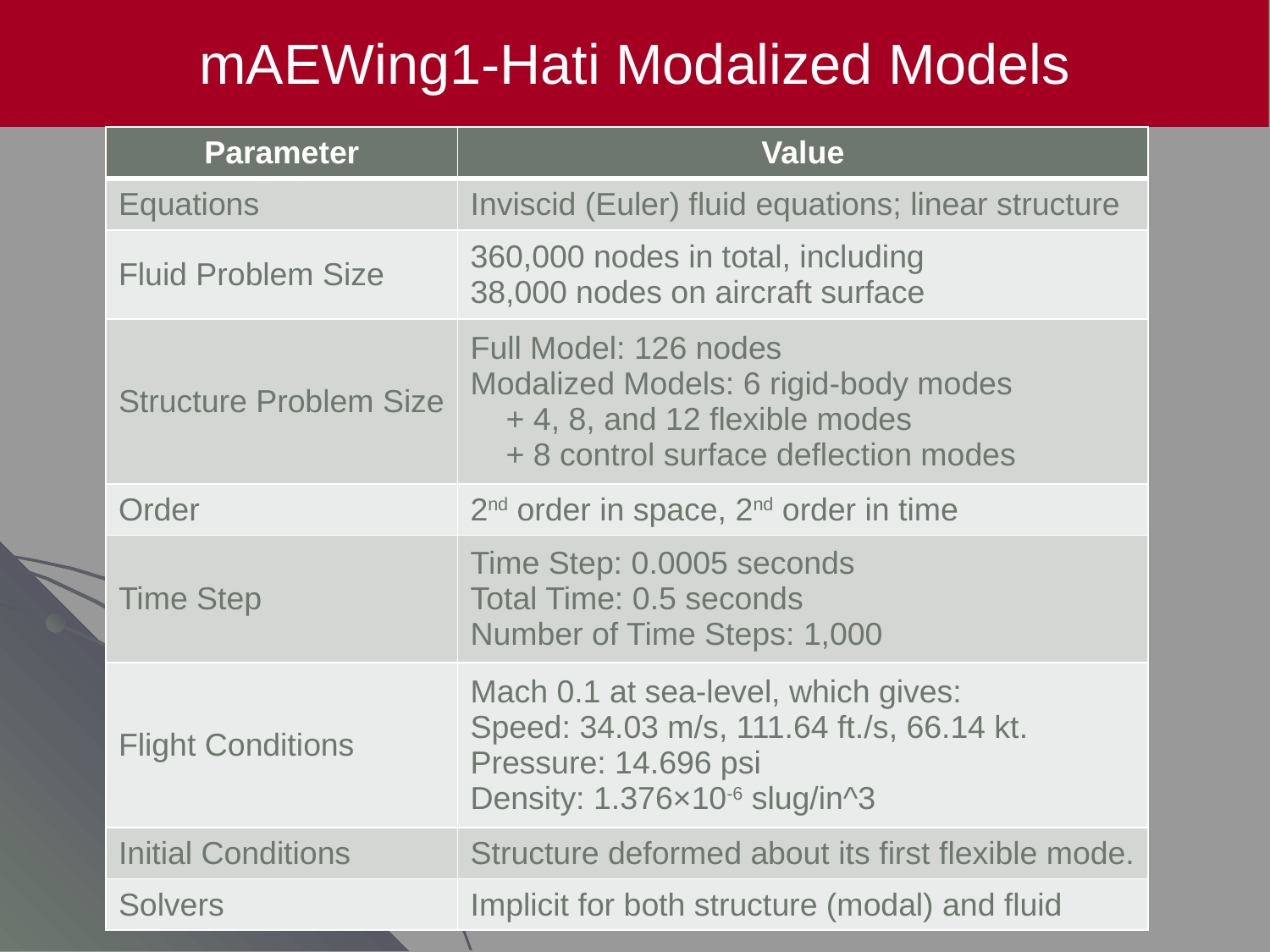

mAEWing1-Hati Modalized Models
| Parameter | Value |
| --- | --- |
| Equations | Inviscid (Euler) fluid equations; linear structure |
| Fluid Problem Size | 360,000 nodes in total, including 38,000 nodes on aircraft surface |
| Structure Problem Size | Full Model: 126 nodes Modalized Models: 6 rigid-body modes + 4, 8, and 12 flexible modes + 8 control surface deflection modes |
| Order | 2nd order in space, 2nd order in time |
| Time Step | Time Step: 0.0005 seconds Total Time: 0.5 seconds Number of Time Steps: 1,000 |
| Flight Conditions | Mach 0.1 at sea-level, which gives: Speed: 34.03 m/s, 111.64 ft./s, 66.14 kt. Pressure: 14.696 psi Density: 1.376×10-6 slug/in^3 |
| Initial Conditions | Structure deformed about its first flexible mode. |
| Solvers | Implicit for both structure (modal) and fluid |